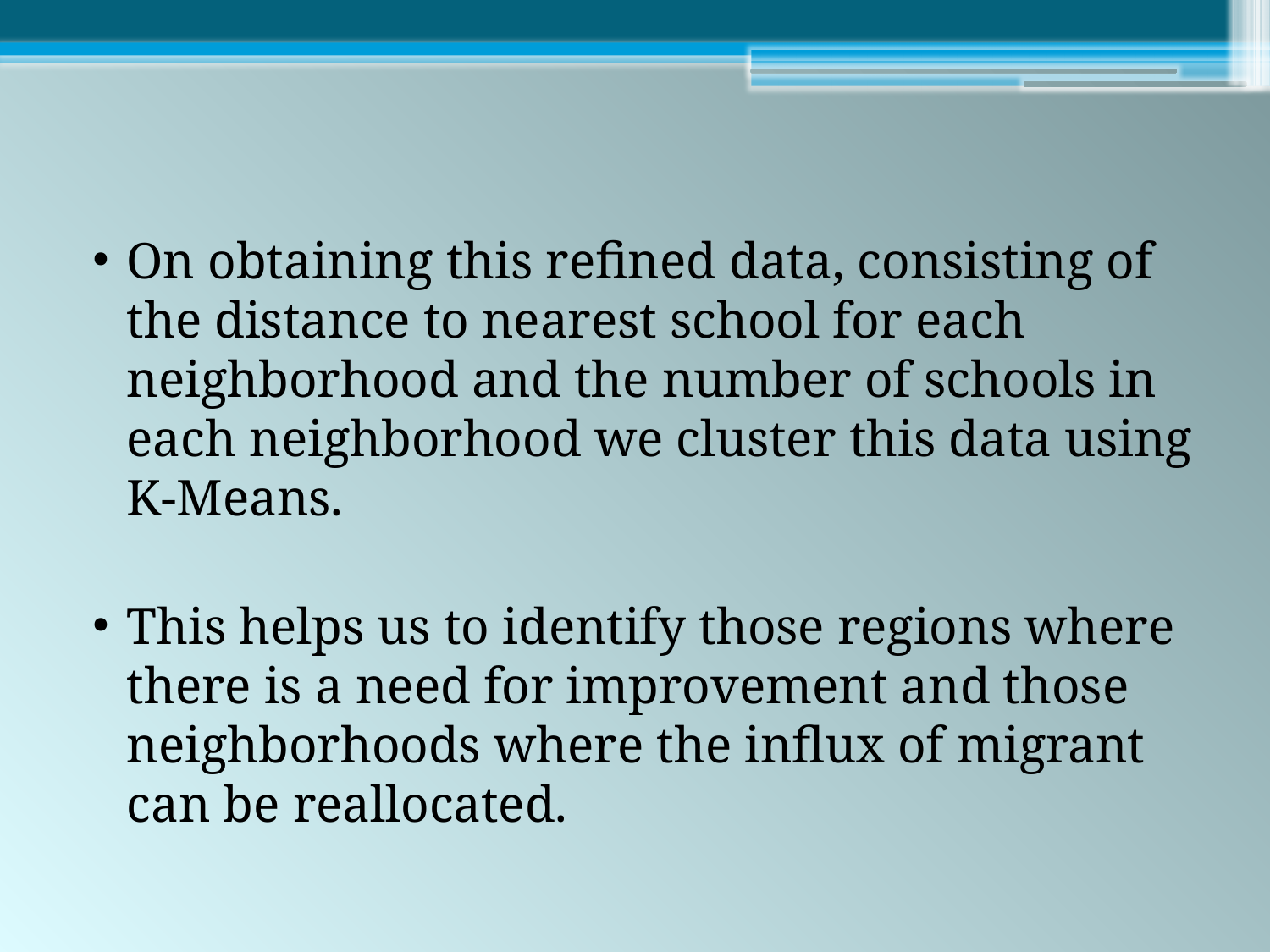

#

On obtaining this refined data, consisting of the distance to nearest school for each neighborhood and the number of schools in each neighborhood we cluster this data using K-Means.

This helps us to identify those regions where there is a need for improvement and those neighborhoods where the influx of migrant can be reallocated.